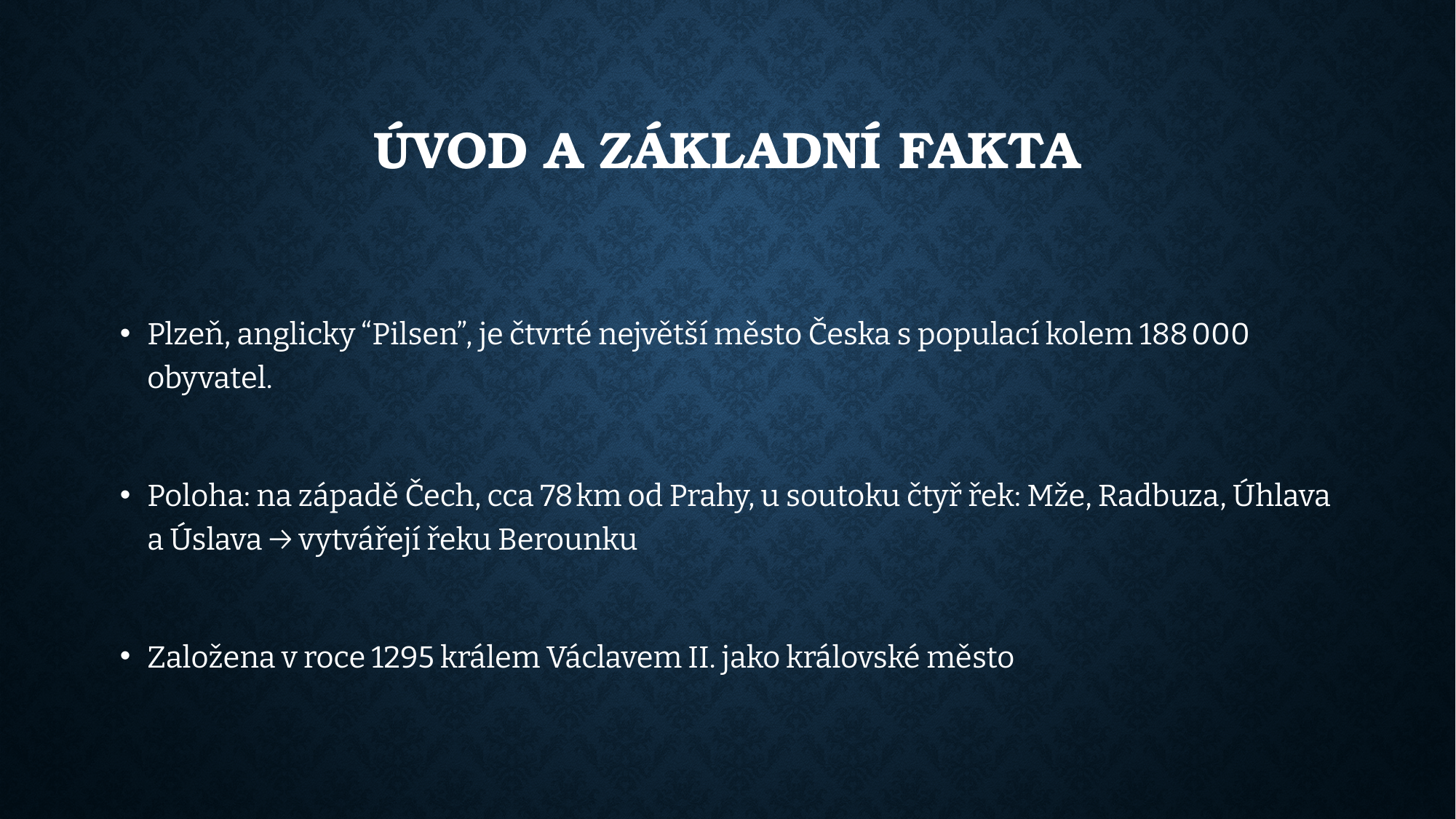

# Úvod a základní fakta

Plzeň, anglicky “Pilsen”, je čtvrté největší město Česka s populací kolem 188 000 obyvatel.

Poloha: na západě Čech, cca 78 km od Prahy, u soutoku čtyř řek: Mže, Radbuza, Úhlava a Úslava → vytvářejí řeku Berounku

Založena v roce 1295 králem Václavem II. jako královské město